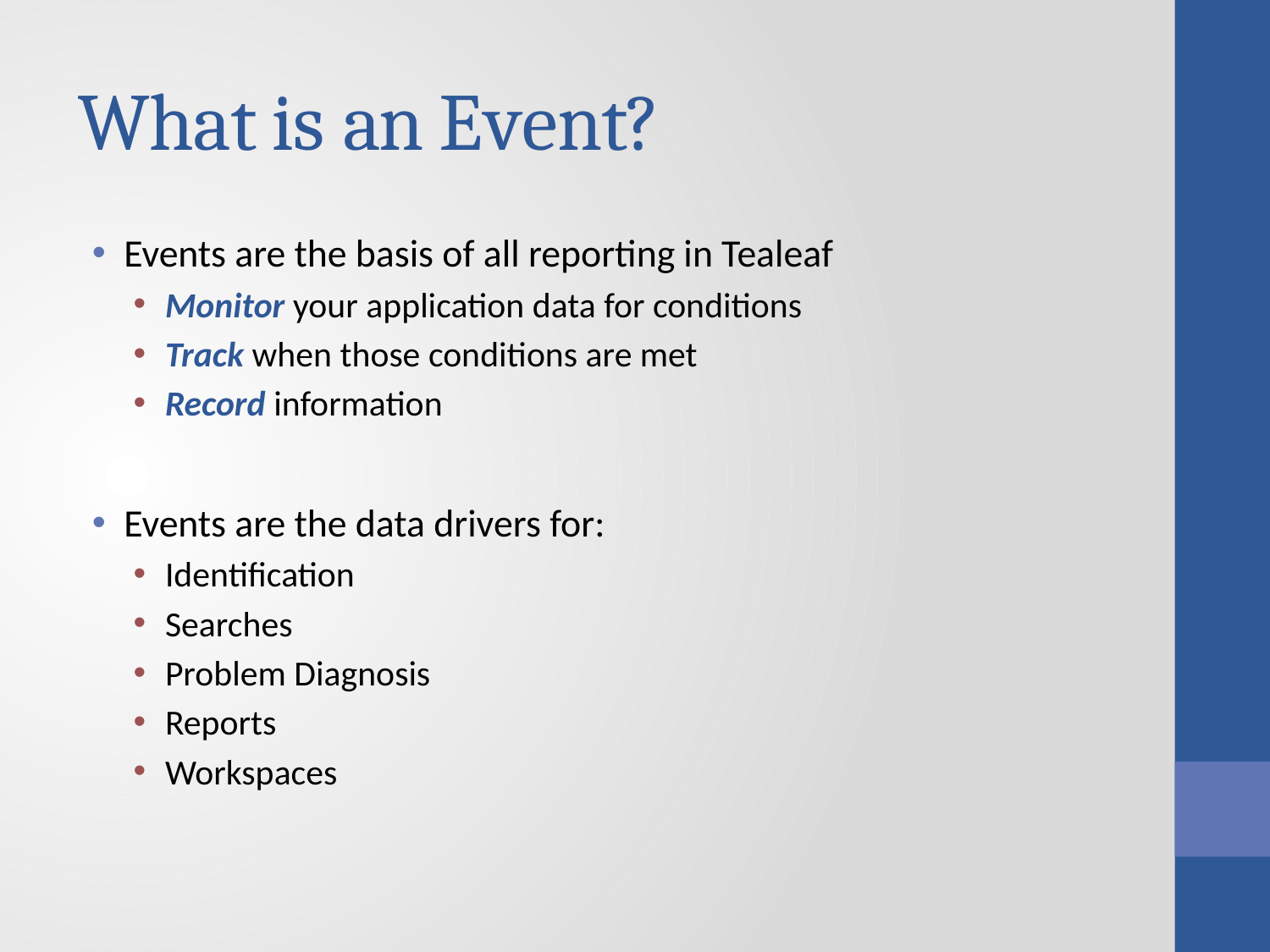

# What is an Event?
Events are the basis of all reporting in Tealeaf
Monitor your application data for conditions
Track when those conditions are met
Record information

Events are the data drivers for:
Identification
Searches
Problem Diagnosis
Reports
Workspaces